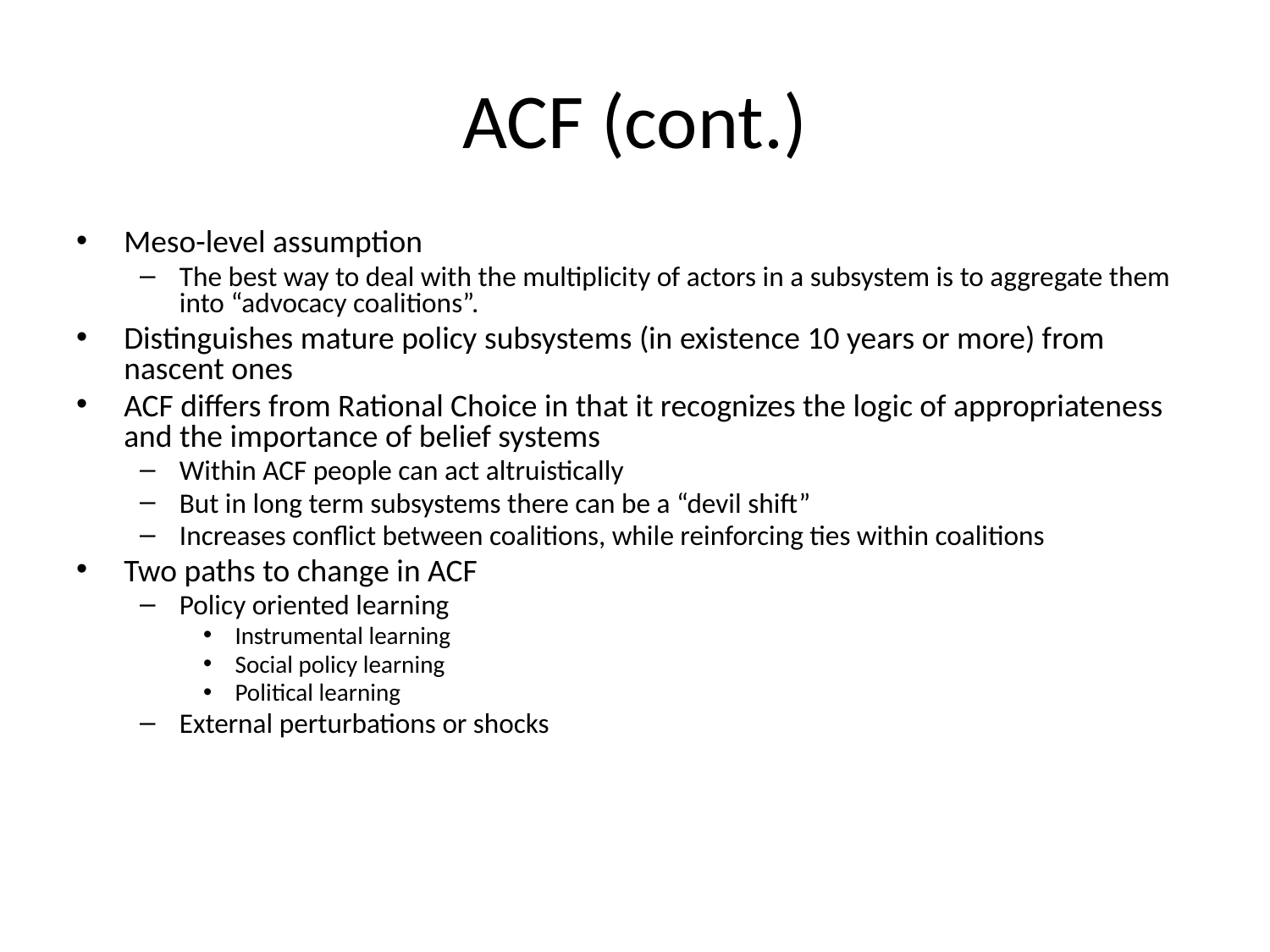

# ACF (cont.)
Meso-level assumption
The best way to deal with the multiplicity of actors in a subsystem is to aggregate them into “advocacy coalitions”.
Distinguishes mature policy subsystems (in existence 10 years or more) from nascent ones
ACF differs from Rational Choice in that it recognizes the logic of appropriateness and the importance of belief systems
Within ACF people can act altruistically
But in long term subsystems there can be a “devil shift”
Increases conflict between coalitions, while reinforcing ties within coalitions
Two paths to change in ACF
Policy oriented learning
Instrumental learning
Social policy learning
Political learning
External perturbations or shocks